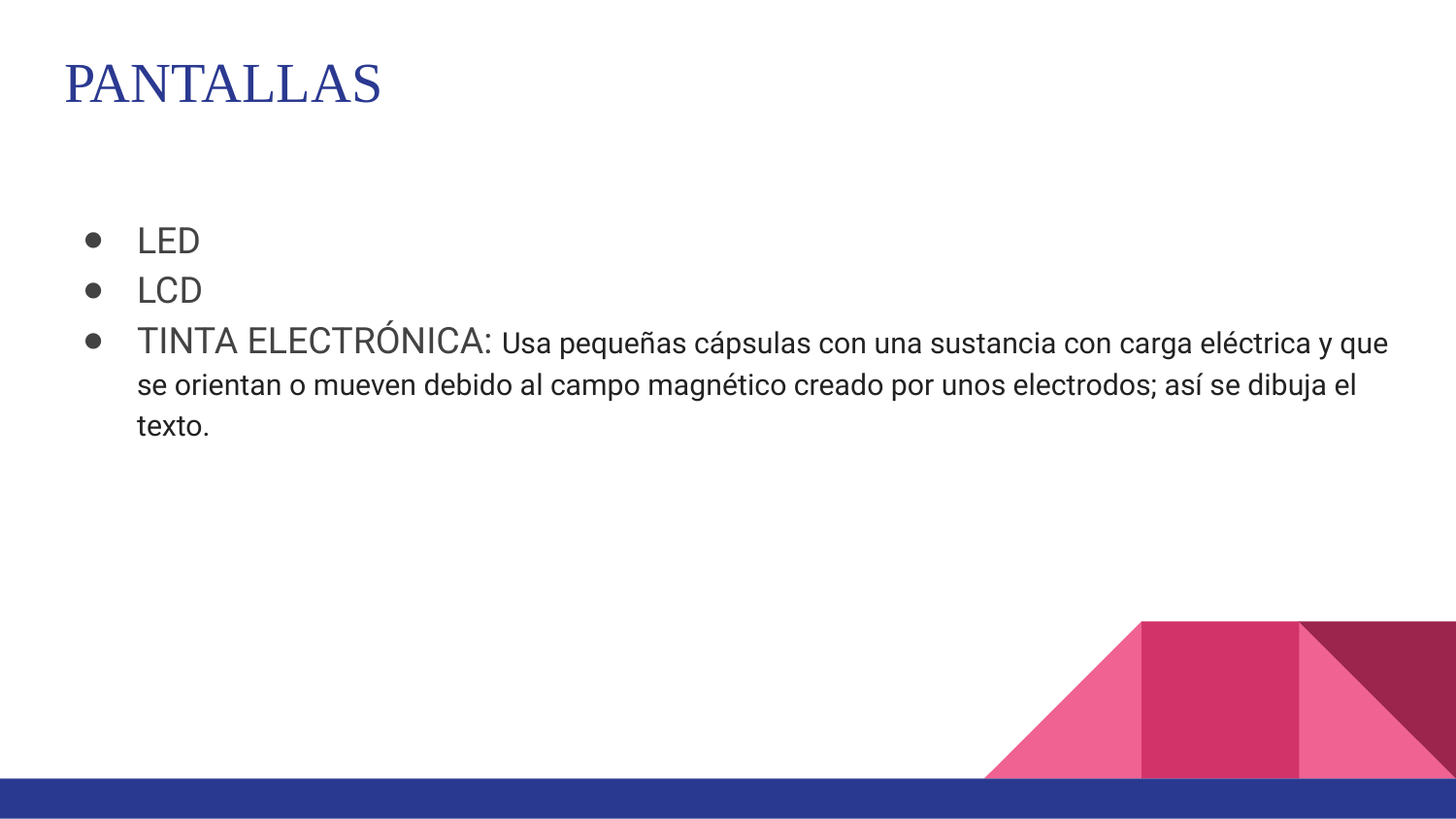

# PANTALLAS
LED
LCD
TINTA ELECTRÓNICA: Usa pequeñas cápsulas con una sustancia con carga eléctrica y que se orientan o mueven debido al campo magnético creado por unos electrodos; así se dibuja el texto.